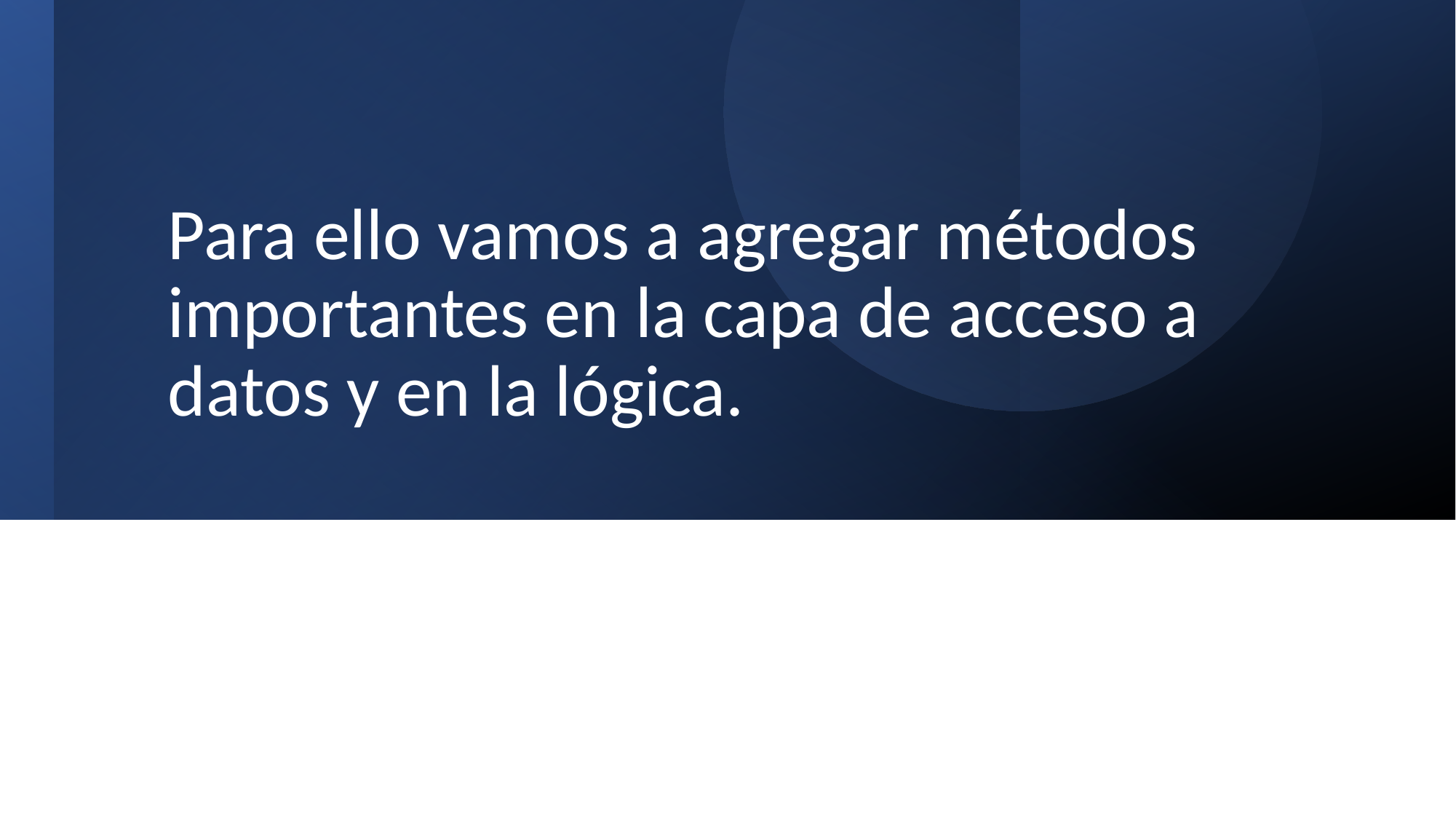

# Para ello vamos a agregar métodos importantes en la capa de acceso a datos y en la lógica.